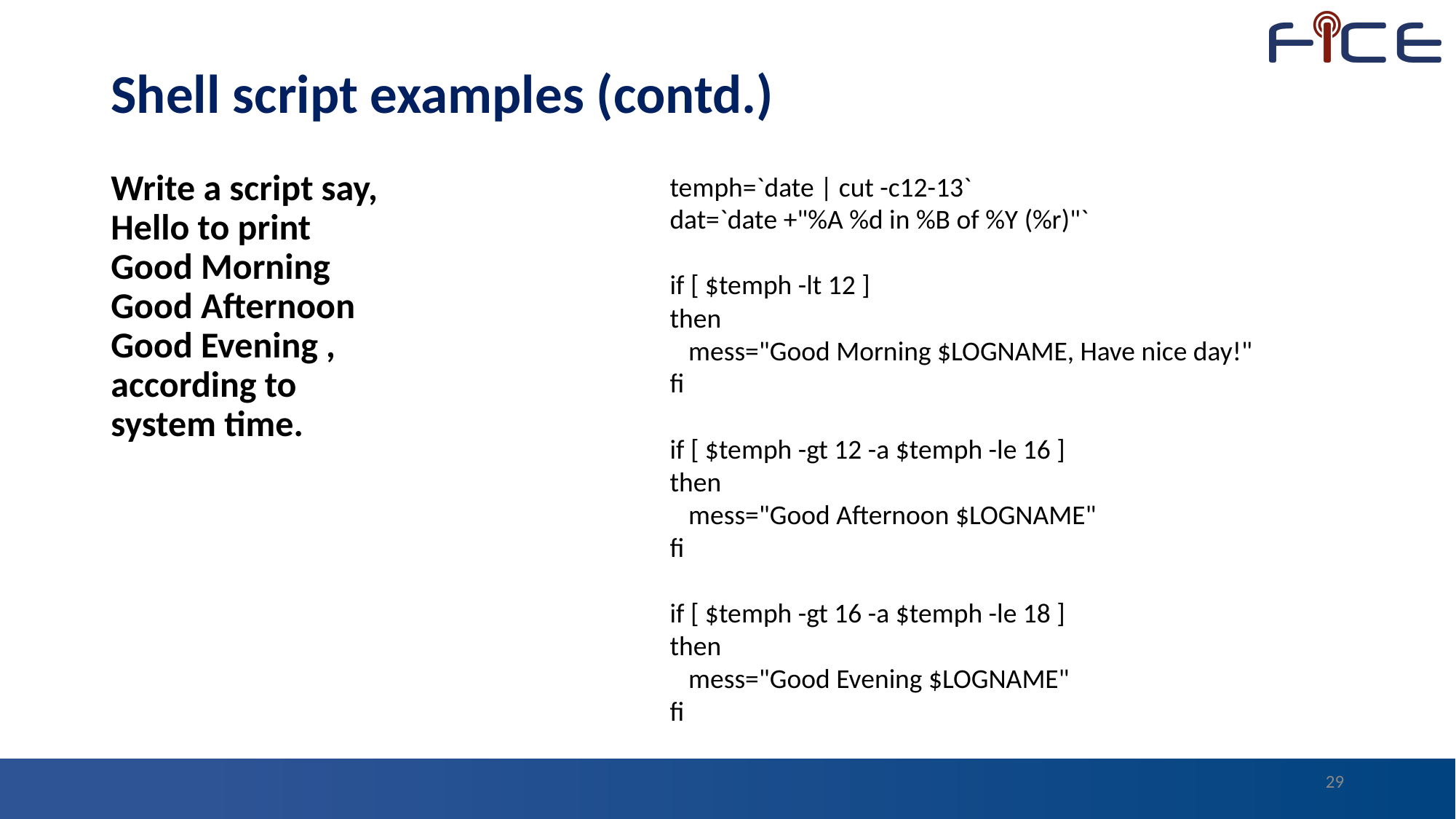

# Shell script examples (contd.)
Write a script say, Hello to print
Good Morning
Good Afternoon
Good Evening , according to system time.

temph=`date | cut -c12-13`
dat=`date +"%A %d in %B of %Y (%r)"`
if [ $temph -lt 12 ]
then
   mess="Good Morning $LOGNAME, Have nice day!"
fi
if [ $temph -gt 12 -a $temph -le 16 ]
then
   mess="Good Afternoon $LOGNAME"
fi
if [ $temph -gt 16 -a $temph -le 18 ]
then
   mess="Good Evening $LOGNAME"
fi

29